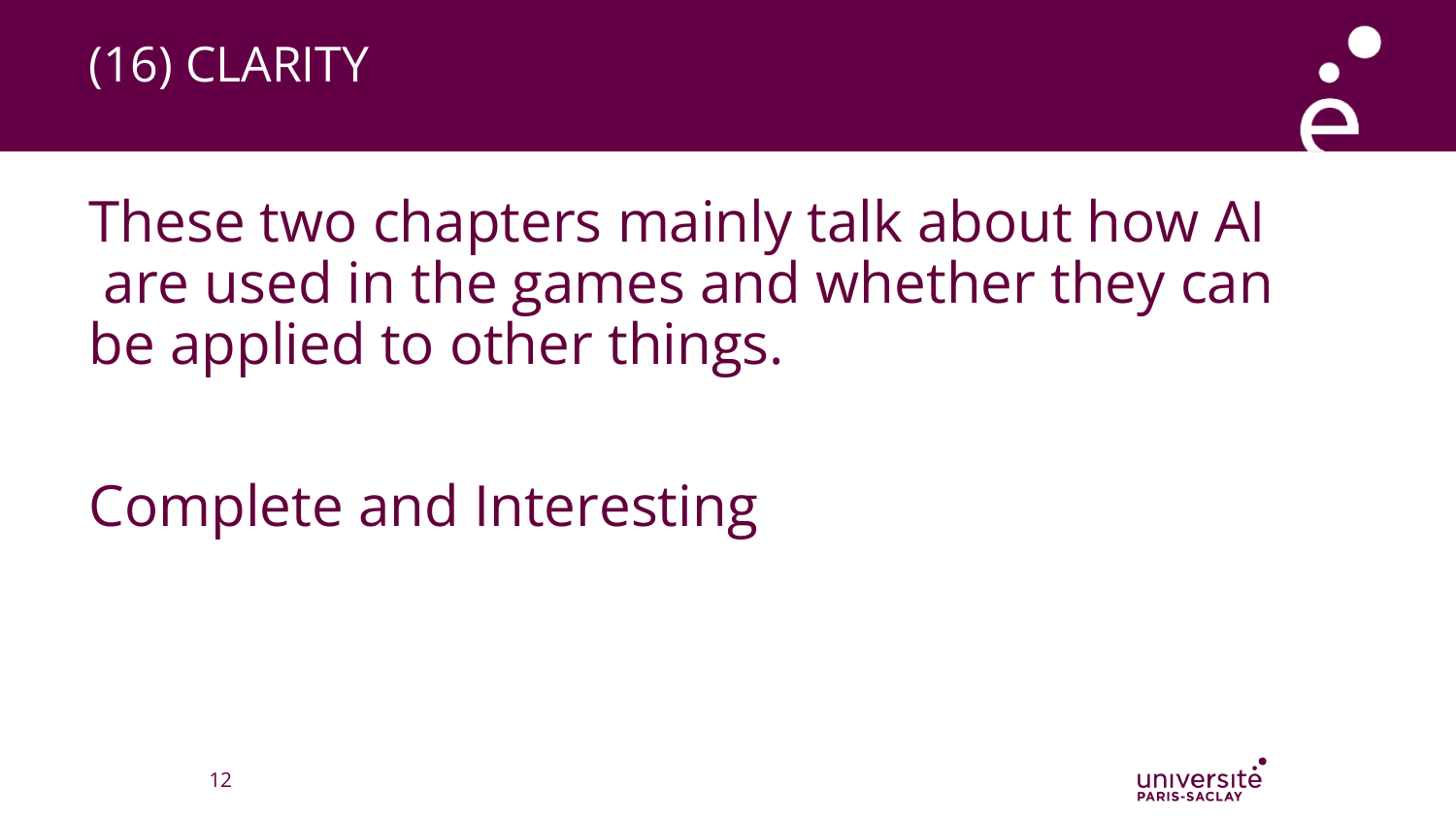

# (16) CLARITY
These two chapters mainly talk about how AI  are used in the games and whether they can be applied to other things.

Complete and Interesting

12